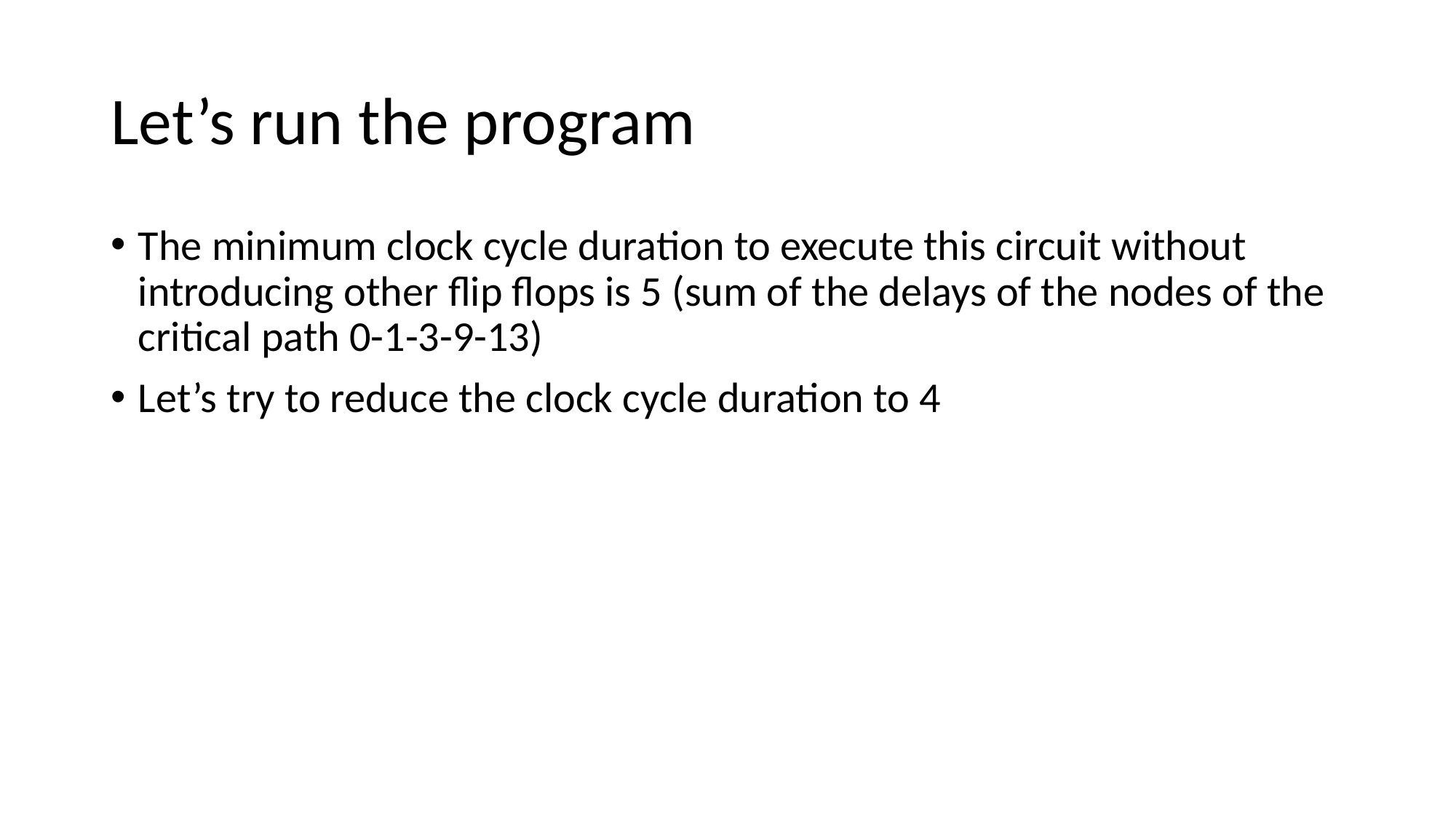

# Let’s run the program
The minimum clock cycle duration to execute this circuit without introducing other flip flops is 5 (sum of the delays of the nodes of the critical path 0-1-3-9-13)
Let’s try to reduce the clock cycle duration to 4